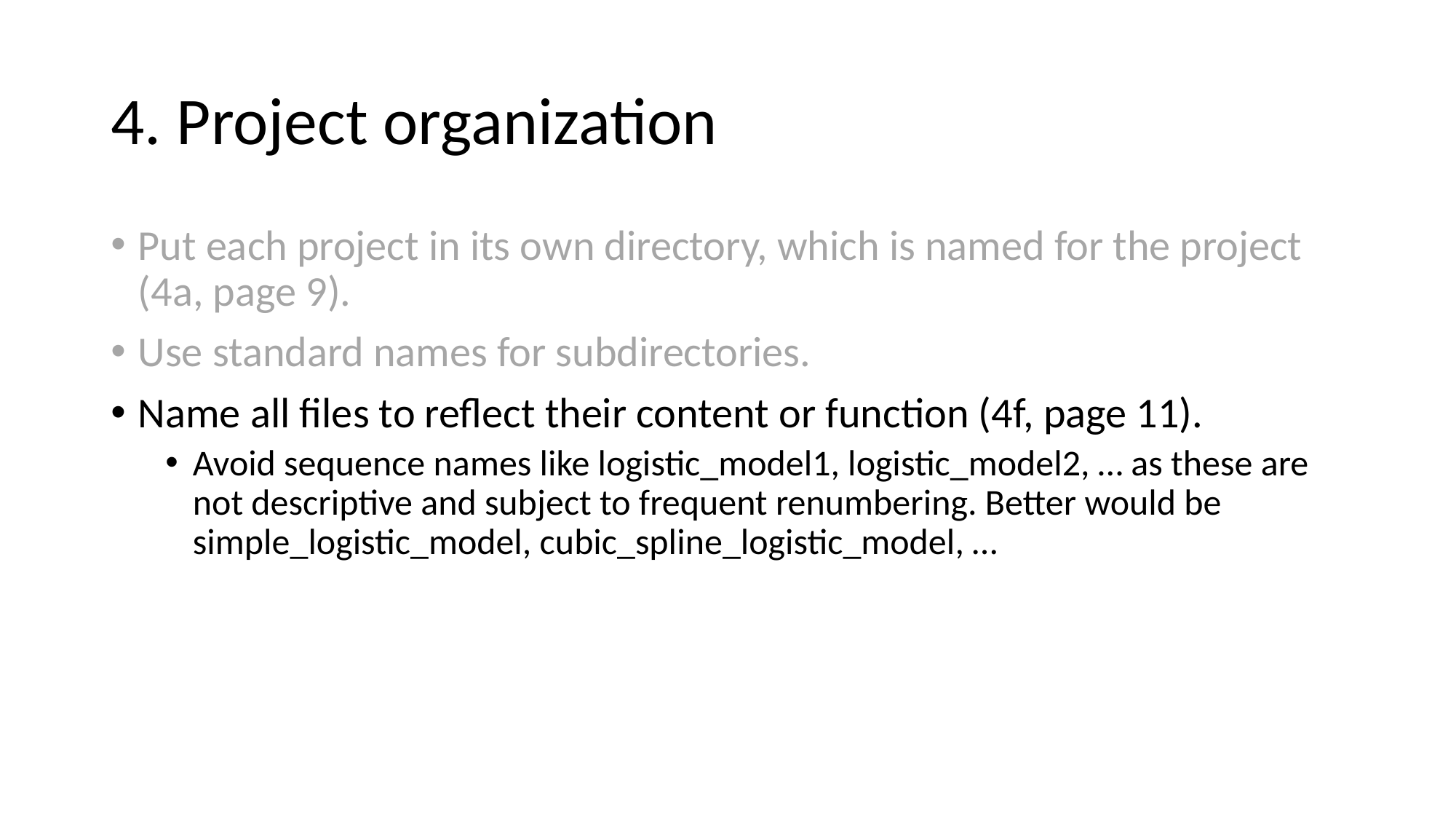

# 4. Project organization
Put each project in its own directory, which is named for the project (4a, page 9).
Use standard names for subdirectories.
Name all files to reflect their content or function (4f, page 11).
Avoid sequence names like logistic_model1, logistic_model2, … as these are not descriptive and subject to frequent renumbering. Better would be simple_logistic_model, cubic_spline_logistic_model, …